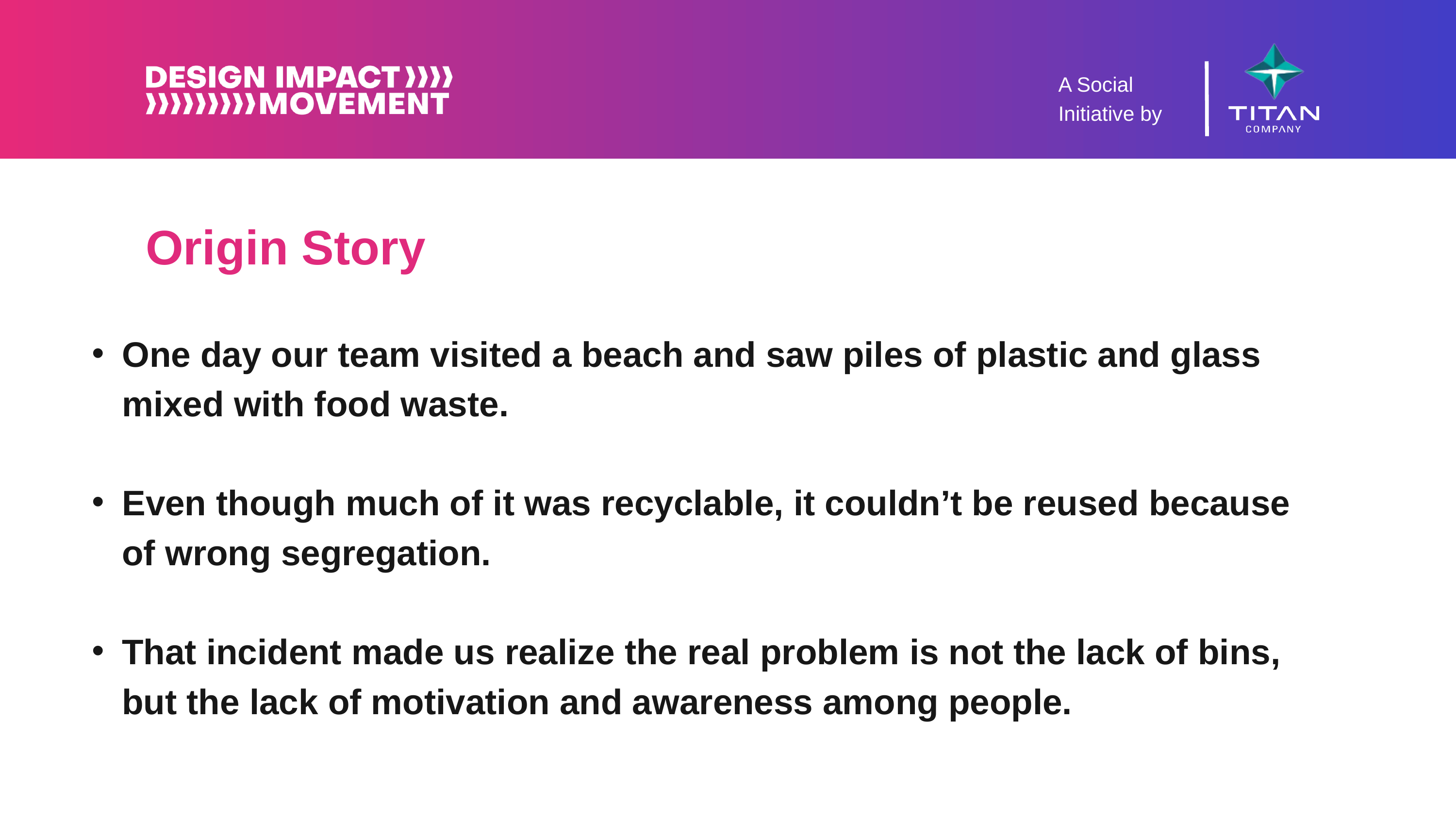

A Social Initiative by
Origin Story
One day our team visited a beach and saw piles of plastic and glass mixed with food waste.

Even though much of it was recyclable, it couldn’t be reused because of wrong segregation.

That incident made us realize the real problem is not the lack of bins, but the lack of motivation and awareness among people.